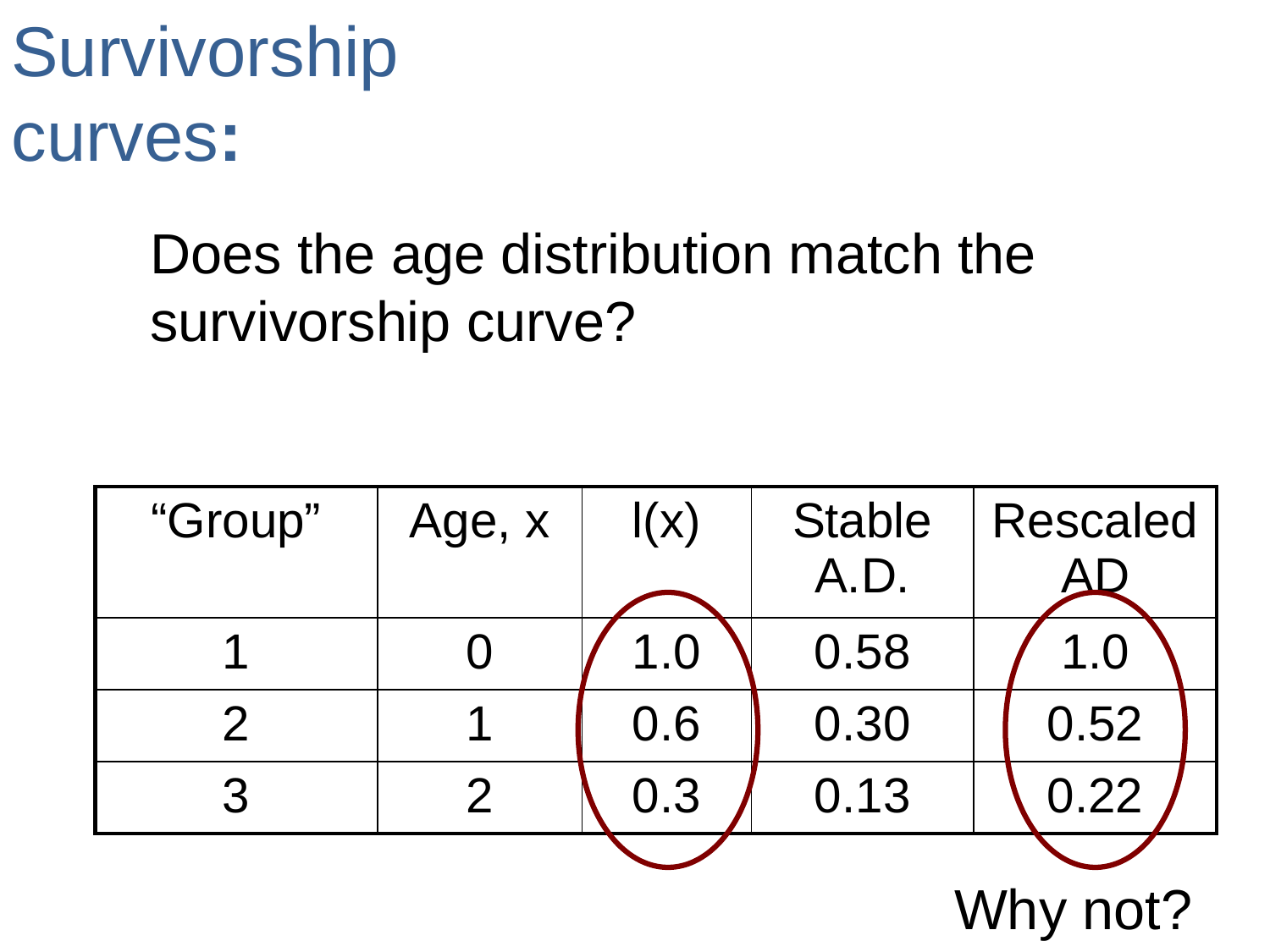

Survivorship
curves:
Does the age distribution match the survivorship curve?
| “Group” | Age, x | l(x) | Stable A.D. | Rescaled AD |
| --- | --- | --- | --- | --- |
| 1 | 0 | 1.0 | 0.58 | 1.0 |
| 2 | 1 | 0.6 | 0.30 | 0.52 |
| 3 | 2 | 0.3 | 0.13 | 0.22 |

Why not?